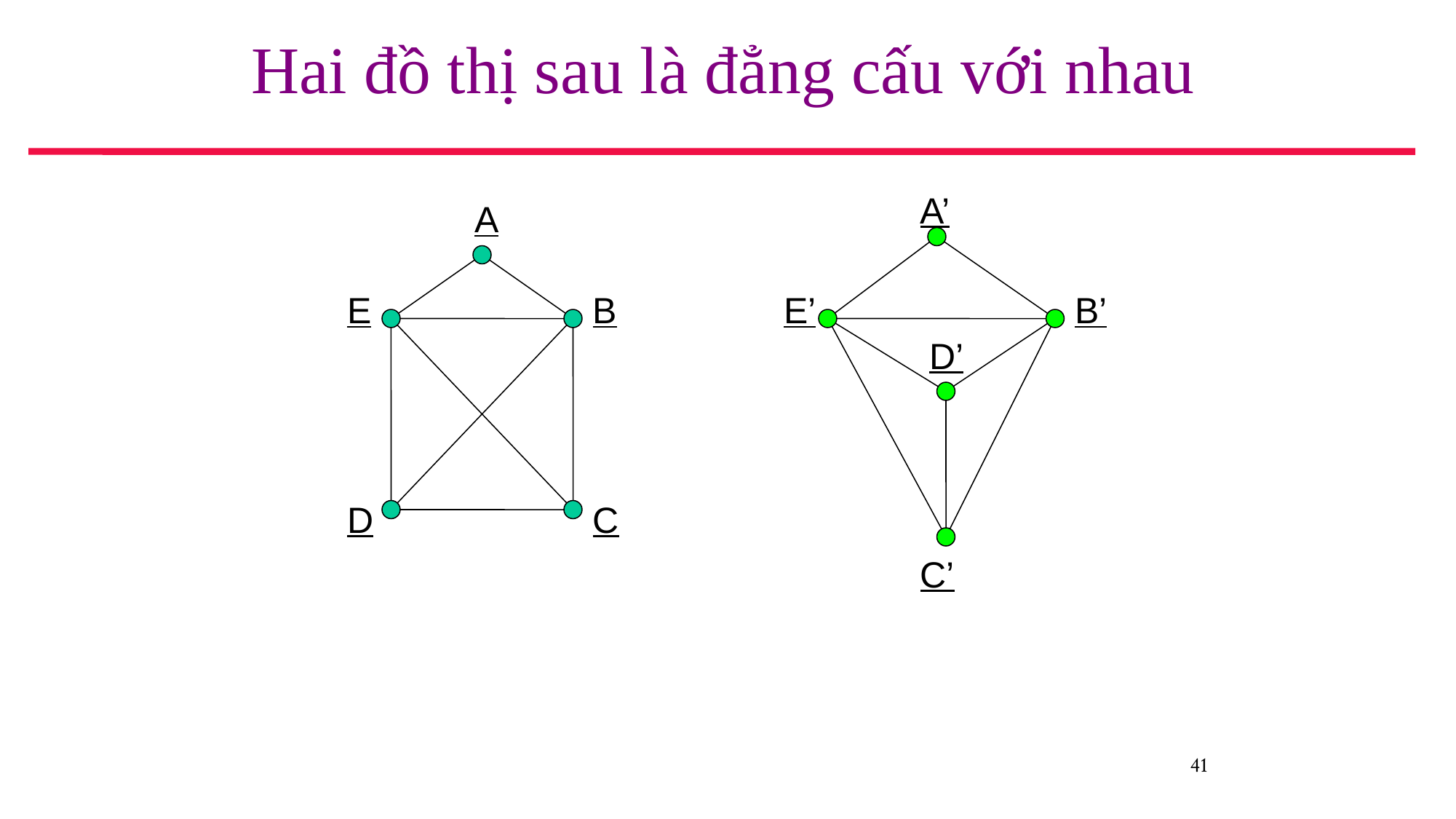

# Hai đồ thị sau là đẳng cấu với nhau
A’
A

E
B
E’
B’

D’

D
C

C’
41